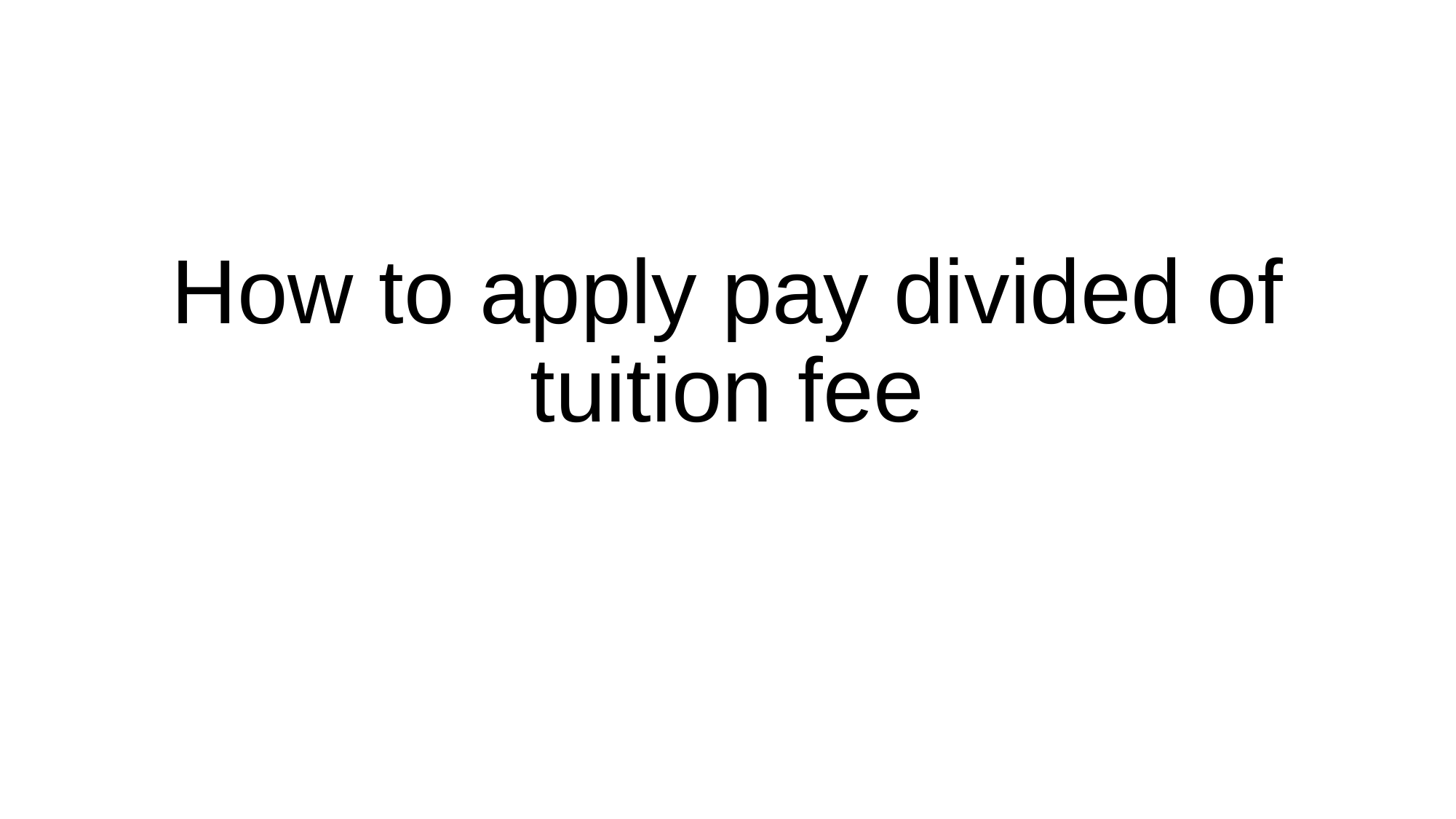

# How to apply pay divided of tuition fee